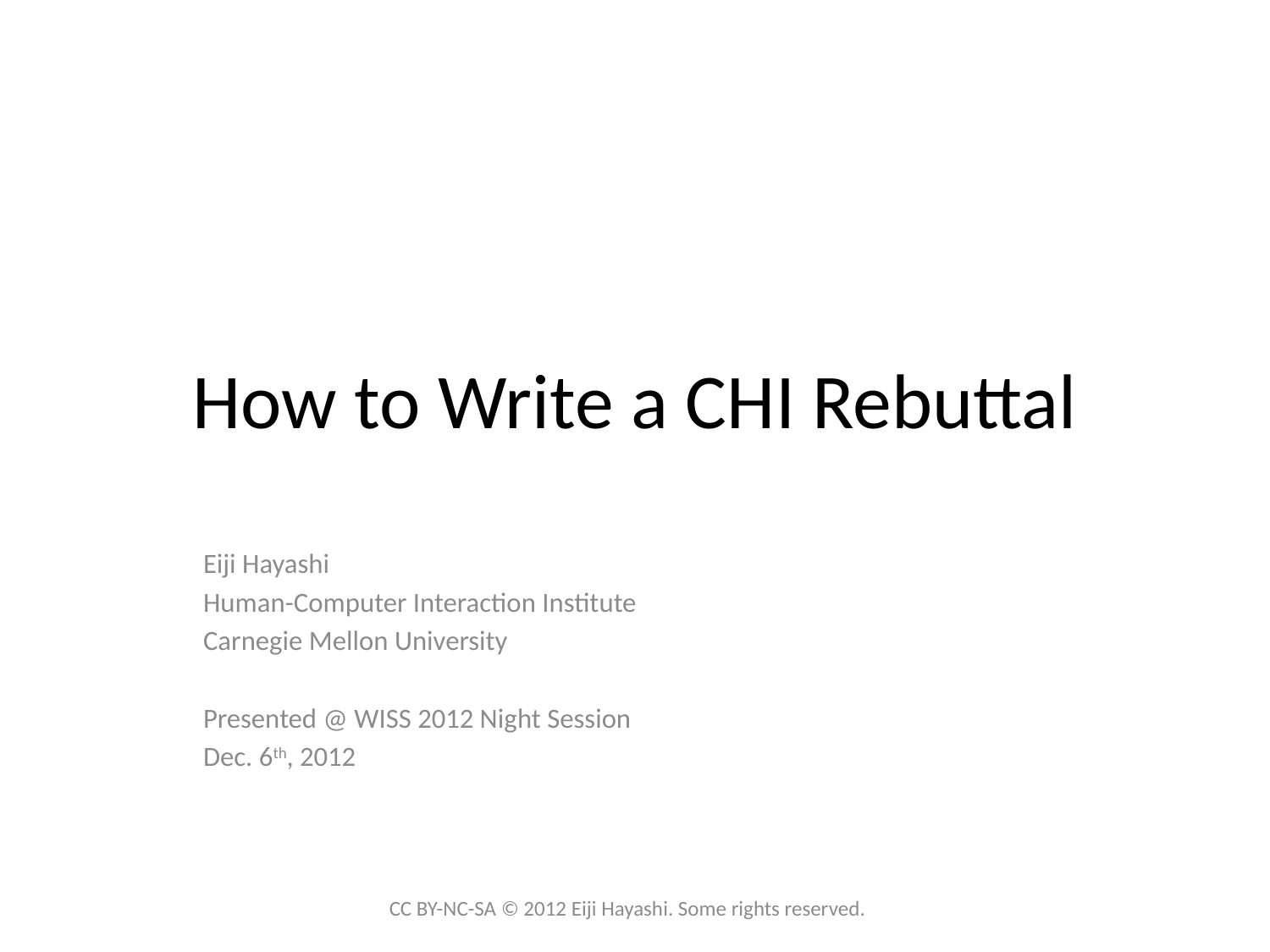

# How to Write a CHI Rebuttal
Eiji Hayashi
Human-Computer Interaction Institute
Carnegie Mellon University

Presented @ WISS 2012 Night Session
Dec. 6th, 2012
CC BY-NC-SA © 2012 Eiji Hayashi. Some rights reserved.